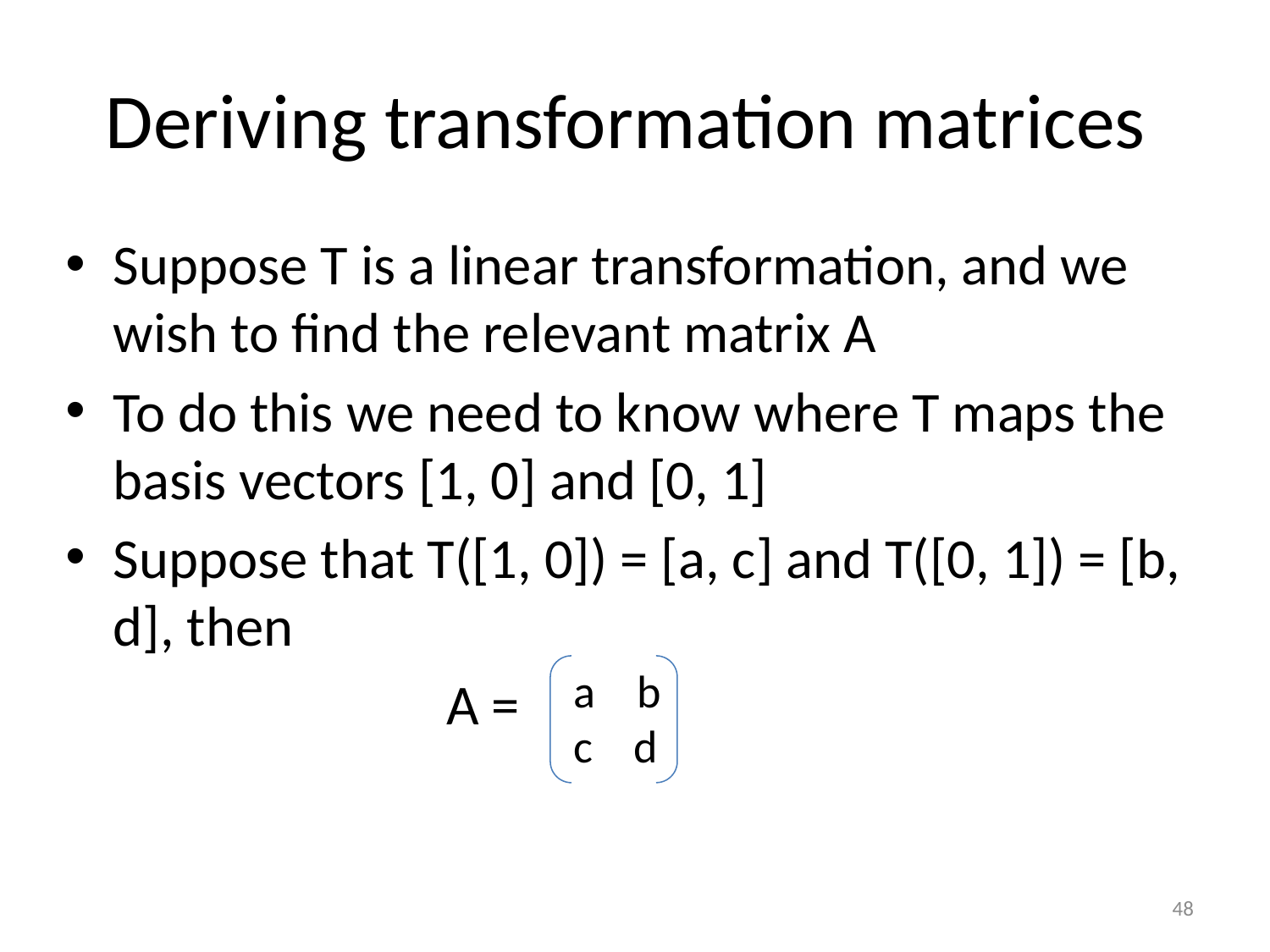

# Deriving transformation matrices
Suppose T is a linear transformation, and we wish to find the relevant matrix A
To do this we need to know where T maps the basis vectors [1, 0] and [0, 1]
Suppose that T([1, 0]) = [a, c] and T([0, 1]) = [b, d], then
			A =

a    b
c    d
48